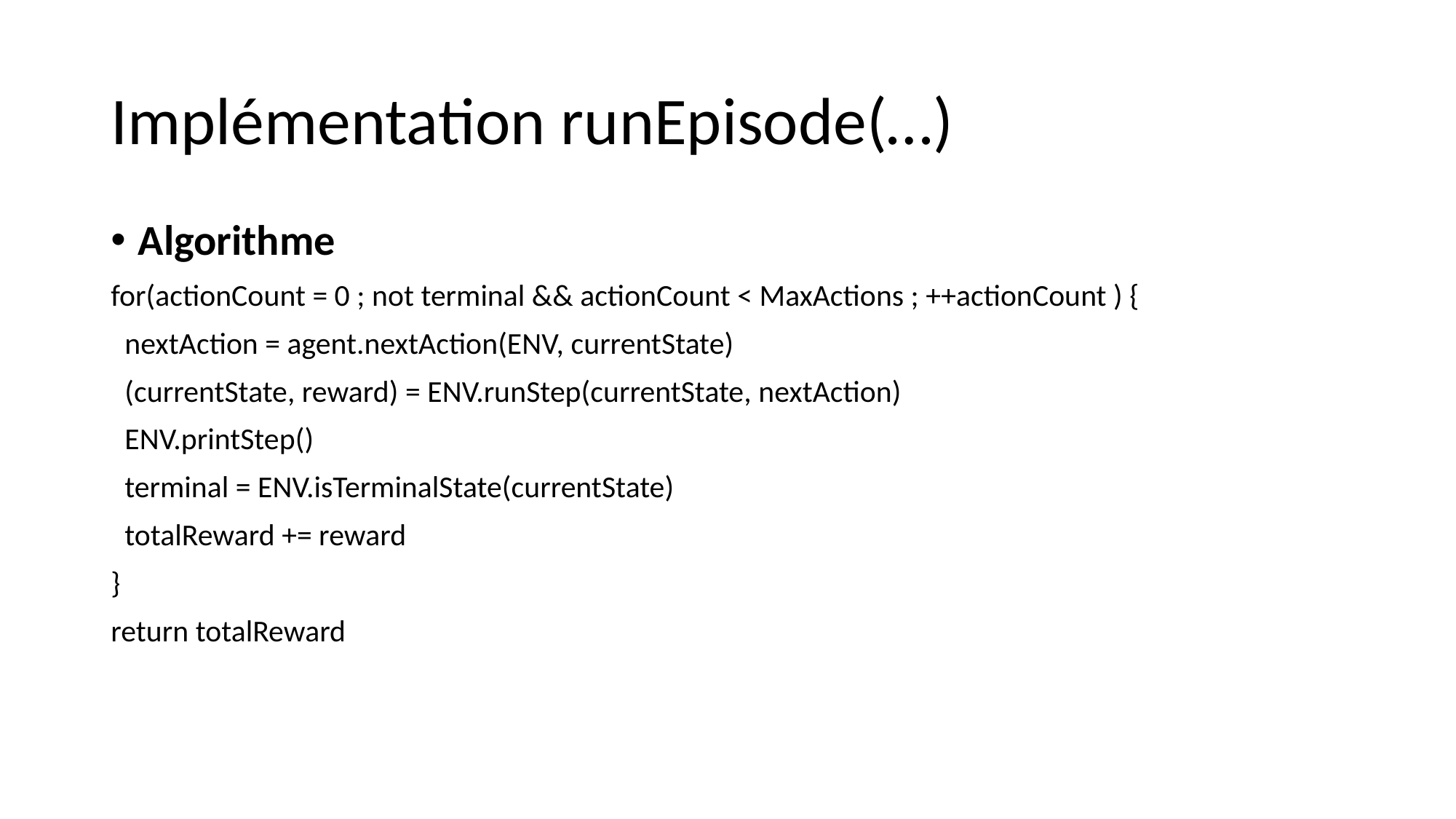

# Implémentation runEpisode(…)
Algorithme
for(actionCount = 0 ; not terminal && actionCount < MaxActions ; ++actionCount ) {
  nextAction = agent.nextAction(ENV, currentState)
  (currentState, reward) = ENV.runStep(currentState, nextAction)
  ENV.printStep()
  terminal = ENV.isTerminalState(currentState)
  totalReward += reward
}
return totalReward